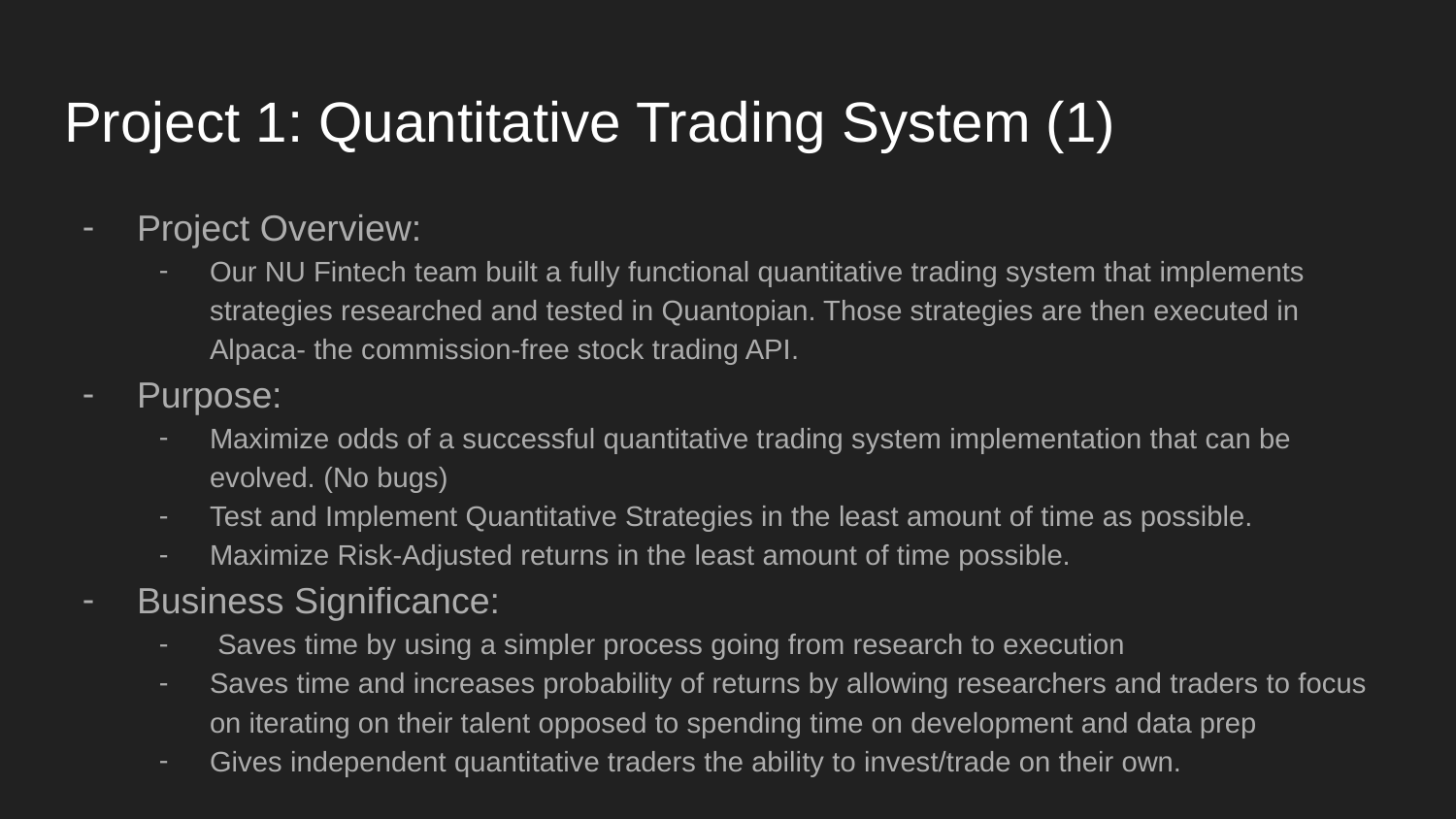

# Project 1: Quantitative Trading System (1)
Project Overview:
Our NU Fintech team built a fully functional quantitative trading system that implements strategies researched and tested in Quantopian. Those strategies are then executed in Alpaca- the commission-free stock trading API.
Purpose:
Maximize odds of a successful quantitative trading system implementation that can be evolved. (No bugs)
Test and Implement Quantitative Strategies in the least amount of time as possible.
Maximize Risk-Adjusted returns in the least amount of time possible.
Business Significance:
 Saves time by using a simpler process going from research to execution
Saves time and increases probability of returns by allowing researchers and traders to focus on iterating on their talent opposed to spending time on development and data prep
Gives independent quantitative traders the ability to invest/trade on their own.